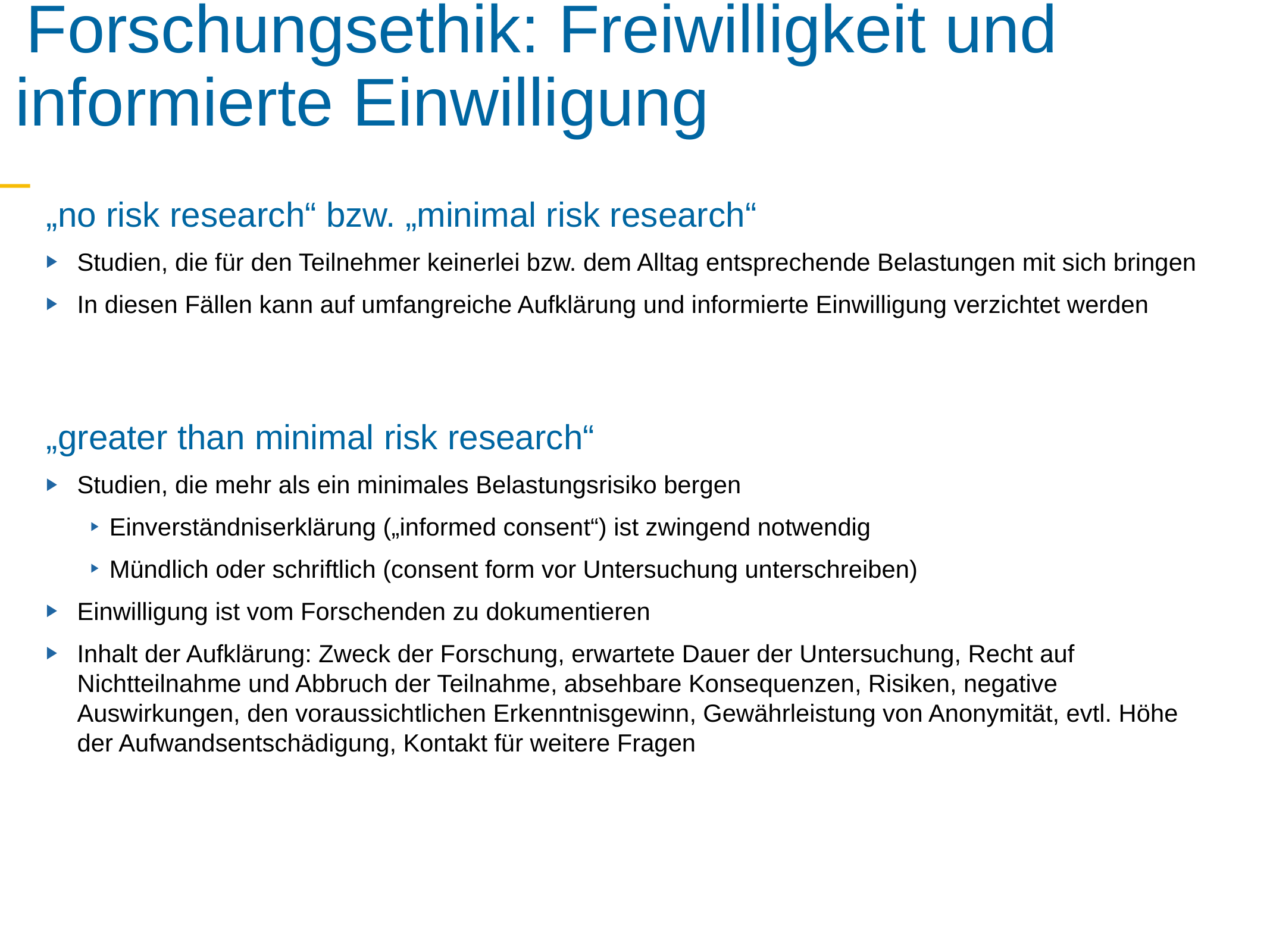

Forschungsethik: Freiwilligkeit und informierte Einwilligung
„no risk research“ bzw. „minimal risk research“
Studien, die für den Teilnehmer keinerlei bzw. dem Alltag entsprechende Belastungen mit sich bringen
In diesen Fällen kann auf umfangreiche Aufklärung und informierte Einwilligung verzichtet werden

„greater than minimal risk research“
Studien, die mehr als ein minimales Belastungsrisiko bergen
Einverständniserklärung („informed consent“) ist zwingend notwendig
Mündlich oder schriftlich (consent form vor Untersuchung unterschreiben)
Einwilligung ist vom Forschenden zu dokumentieren
Inhalt der Aufklärung: Zweck der Forschung, erwartete Dauer der Untersuchung, Recht auf Nichtteilnahme und Abbruch der Teilnahme, absehbare Konsequenzen, Risiken, negative Auswirkungen, den voraussichtlichen Erkenntnisgewinn, Gewährleistung von Anonymität, evtl. Höhe der Aufwandsentschädigung, Kontakt für weitere Fragen
3